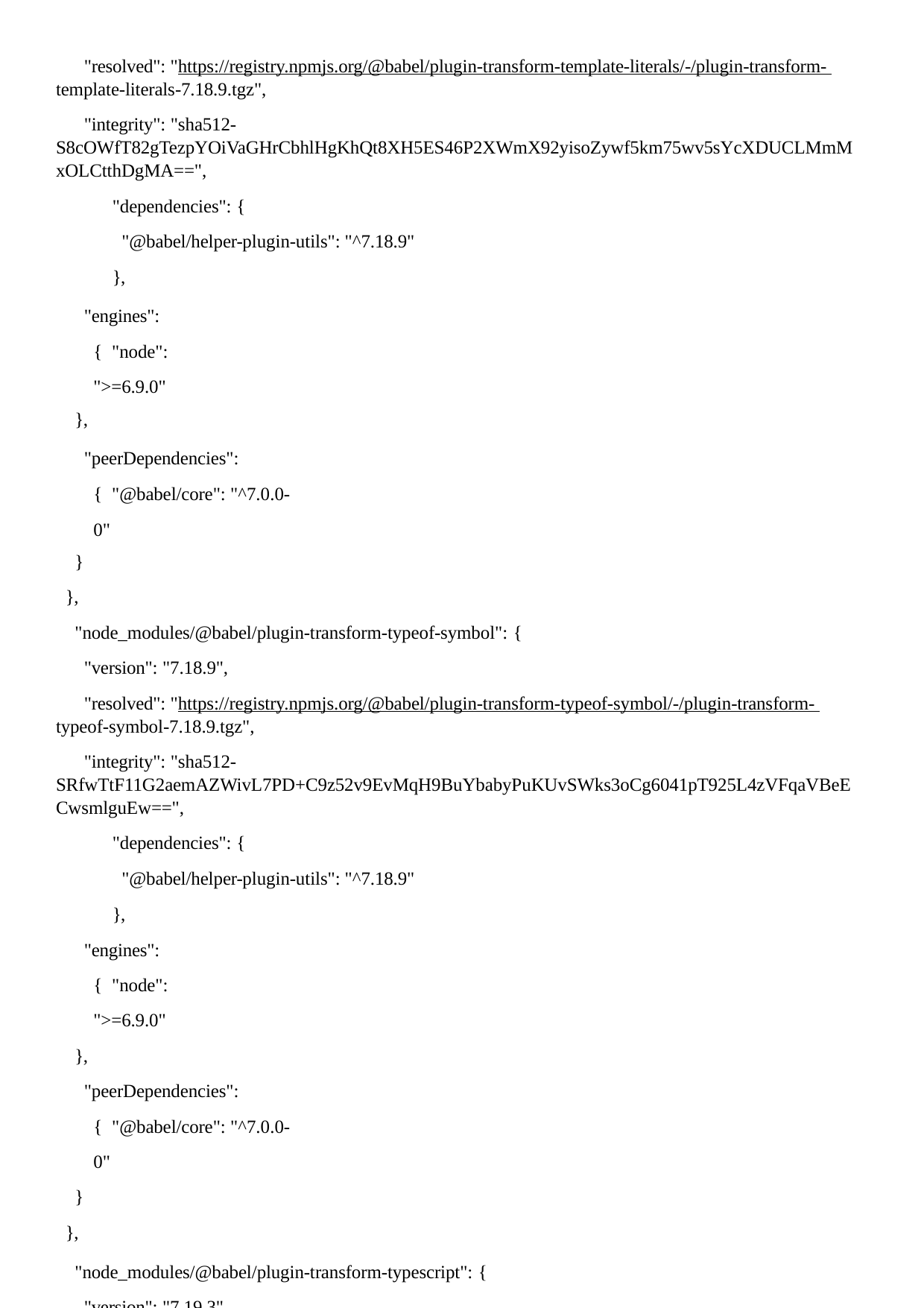

"resolved": "https://registry.npmjs.org/@babel/plugin-transform-template-literals/-/plugin-transform-  template-literals-7.18.9.tgz",
"integrity": "sha512-  S8cOWfT82gTezpYOiVaGHrCbhlHgKhQt8XH5ES46P2XWmX92yisoZywf5km75wv5sYcXDUCLMmM  xOLCtthDgMA==",
"dependencies": {
"@babel/helper-plugin-utils": "^7.18.9"
},
"engines": {  "node": ">=6.9.0"
},
"peerDependencies": {  "@babel/core": "^7.0.0-0"
}
},
"node_modules/@babel/plugin-transform-typeof-symbol": {  "version": "7.18.9",
"resolved": "https://registry.npmjs.org/@babel/plugin-transform-typeof-symbol/-/plugin-transform-  typeof-symbol-7.18.9.tgz",
"integrity": "sha512-  SRfwTtF11G2aemAZWivL7PD+C9z52v9EvMqH9BuYbabyPuKUvSWks3oCg6041pT925L4zVFqaVBeE  CwsmlguEw==",
"dependencies": {
"@babel/helper-plugin-utils": "^7.18.9"
},
"engines": {  "node": ">=6.9.0"
},
"peerDependencies": {  "@babel/core": "^7.0.0-0"
}
},
"node_modules/@babel/plugin-transform-typescript": {  "version": "7.19.3",
"resolved": "https://registry.npmjs.org/@babel/plugin-transform-typescript/-/plugin-transform-  typescript-7.19.3.tgz",